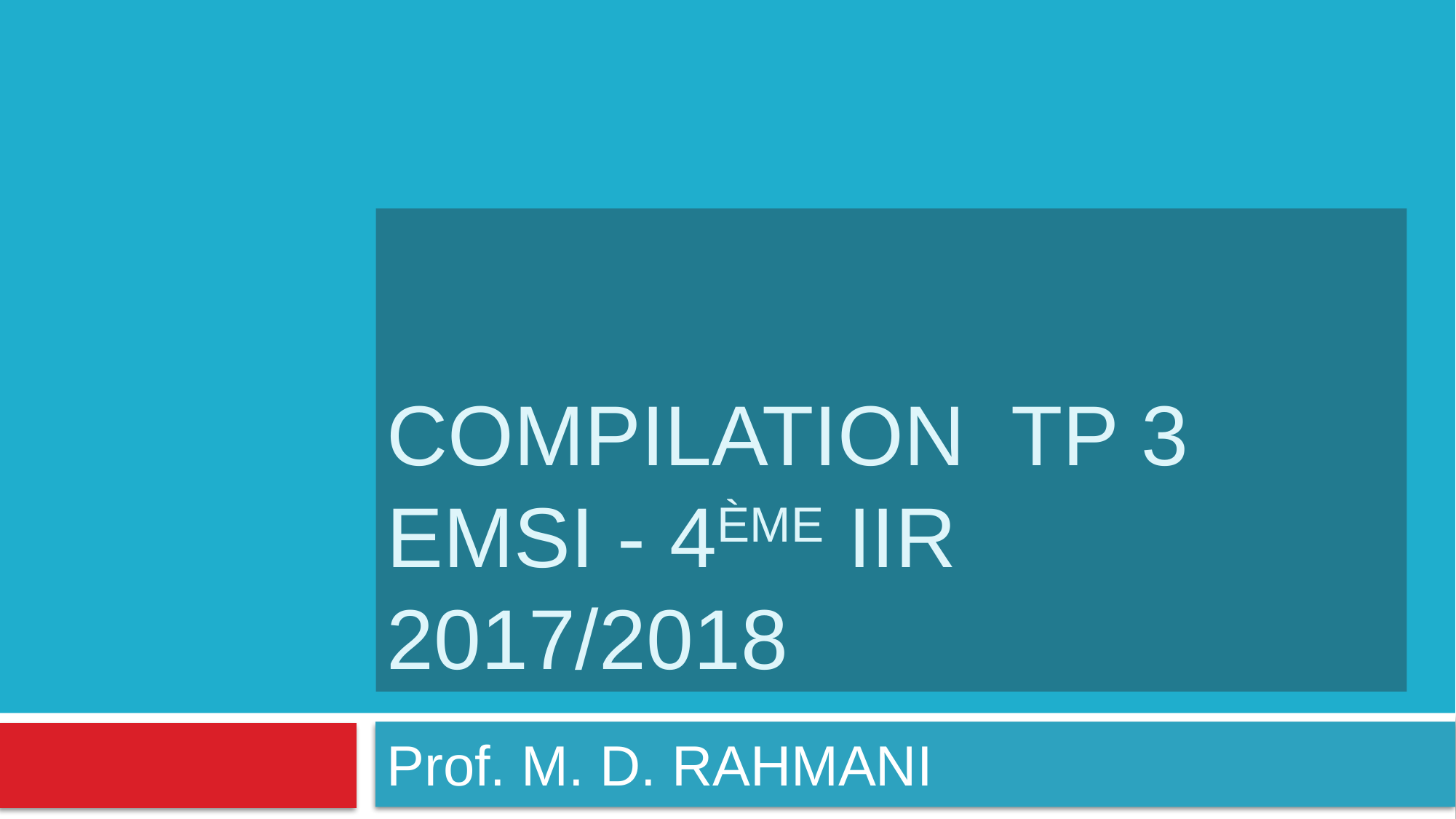

# Compilation  TP 3 EMSI - 4ème IIR 2017/2018
Prof. M. D. RAHMANI